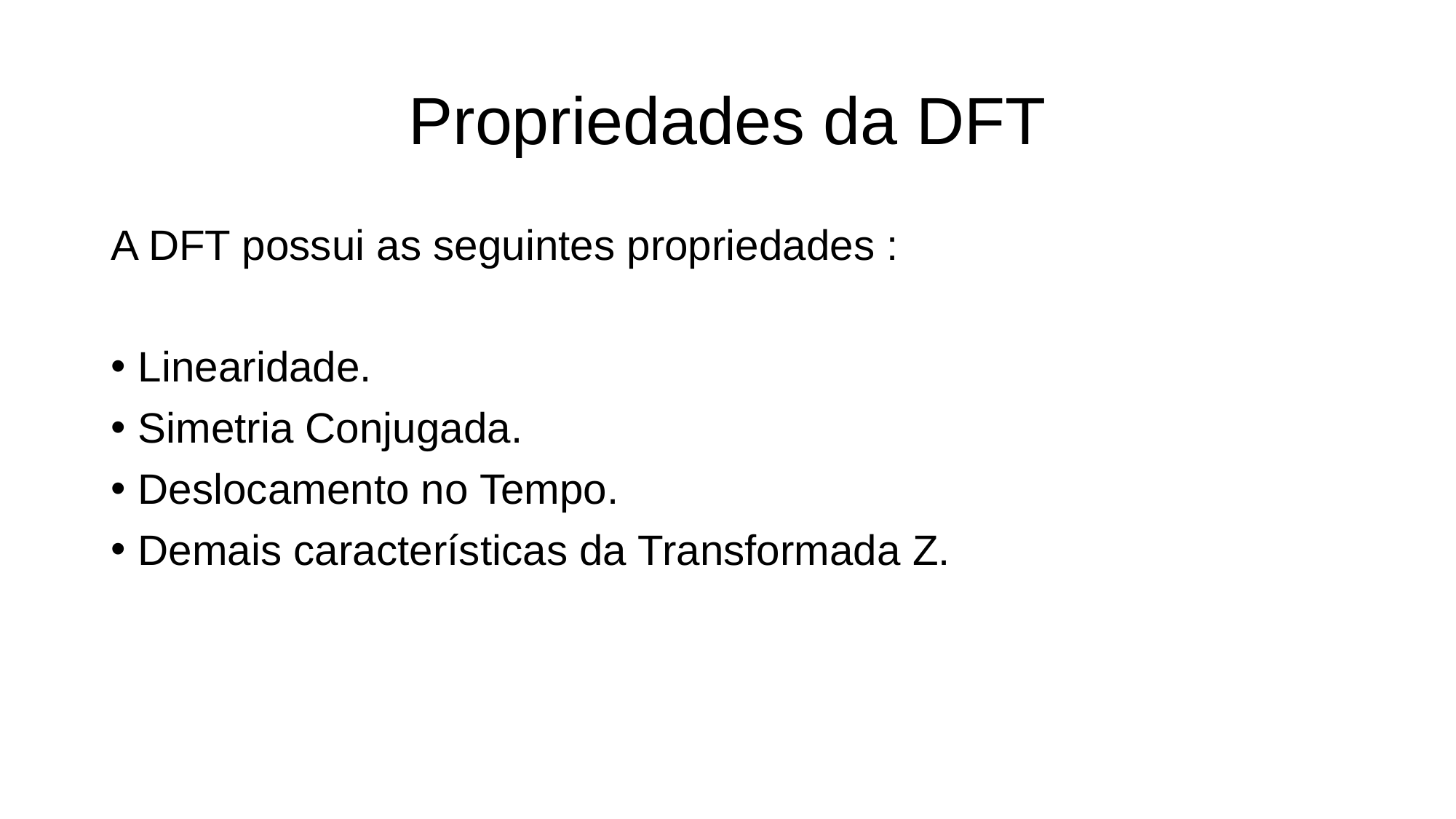

# Propriedades da DFT
A DFT possui as seguintes propriedades :

Linearidade.
Simetria Conjugada.
Deslocamento no Tempo.
Demais características da Transformada Z.